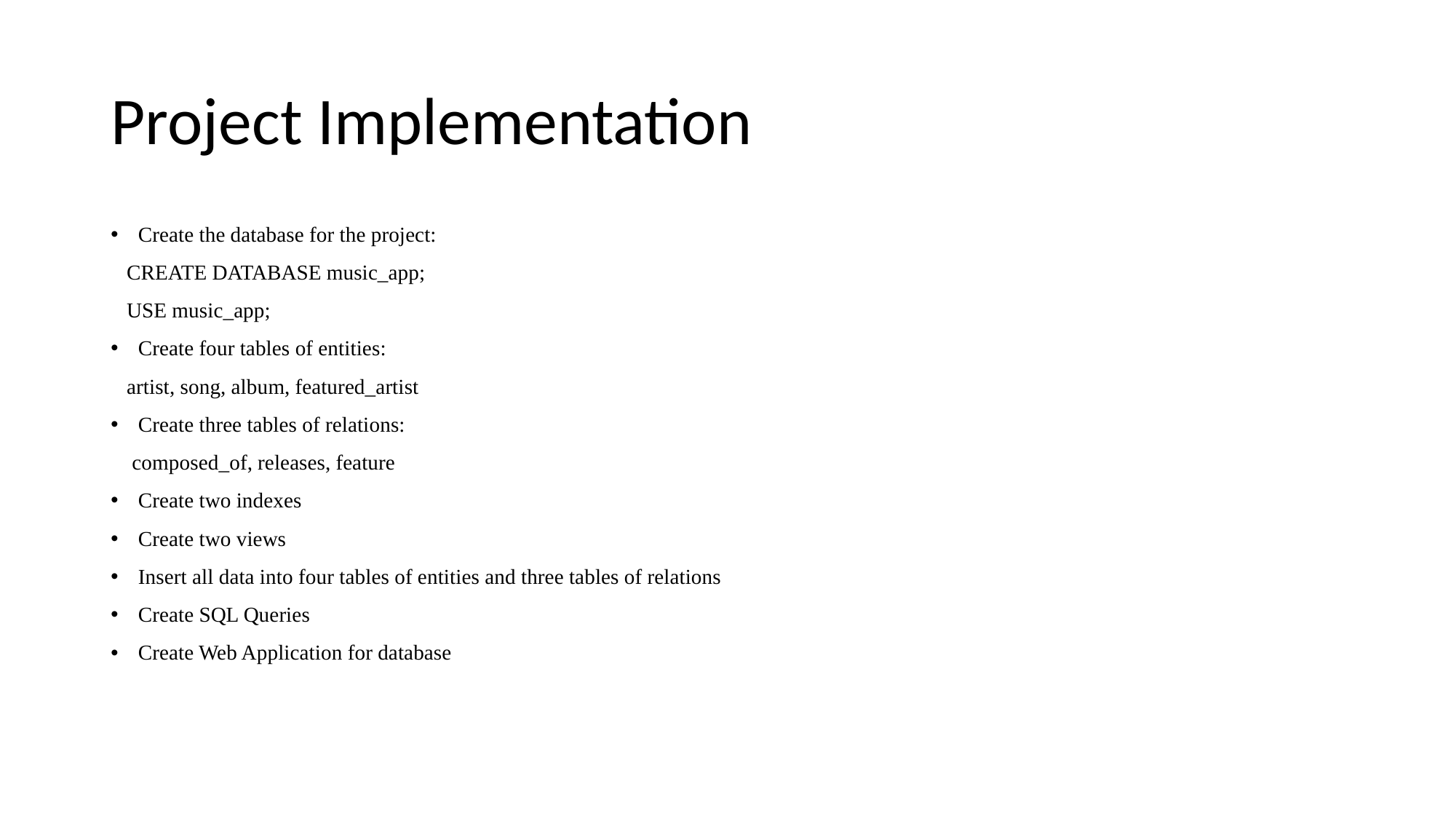

# Project Implementation
Create the database for the project:
   CREATE DATABASE music_app;
   USE music_app;
Create four tables of entities:
   artist, song, album, featured_artist
Create three tables of relations:
    composed_of, releases, feature
Create two indexes
Create two views
Insert all data into four tables of entities and three tables of relations
Create SQL Queries
Create Web Application for database